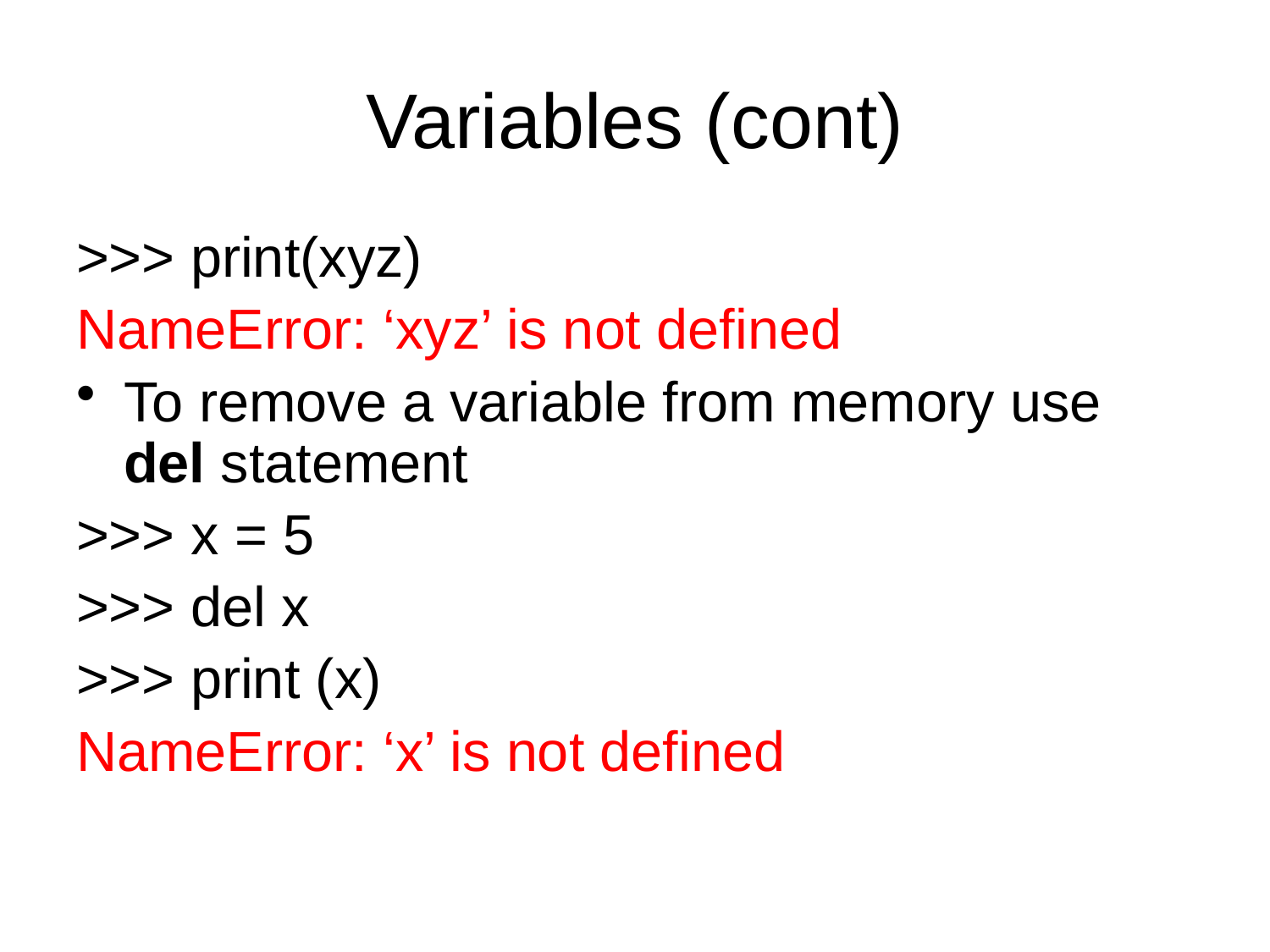

# Variables (cont)
>>> print(xyz)
NameError: ‘xyz’ is not defined
To remove a variable from memory use del statement
>>> x = 5
>>> del x
>>> print (x)
NameError: ‘x’ is not defined